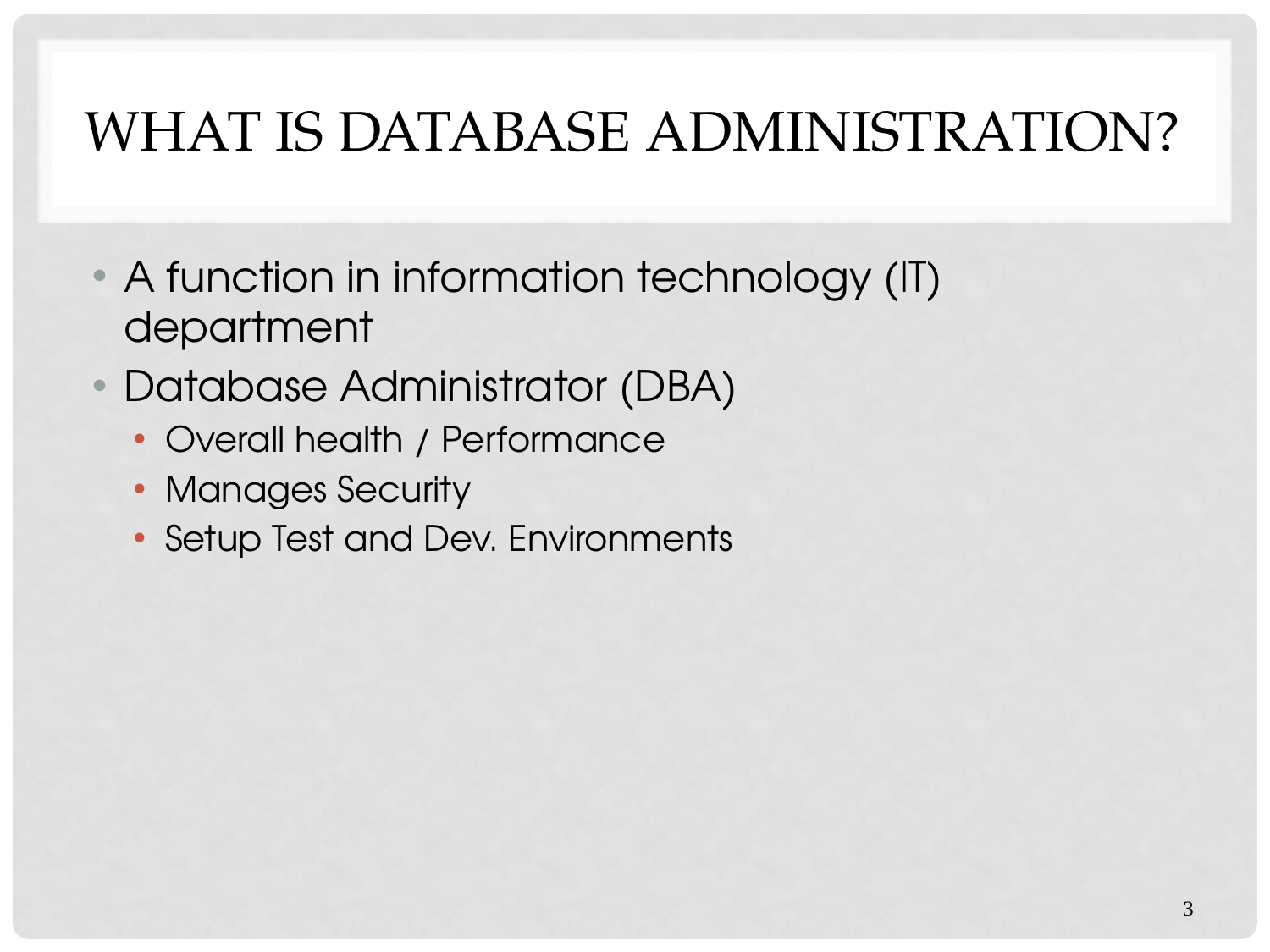

# What is Database Administration?
A function in information technology (IT) department
Database Administrator (DBA)
Overall health / Performance
Manages Security
Setup Test and Dev. Environments
3